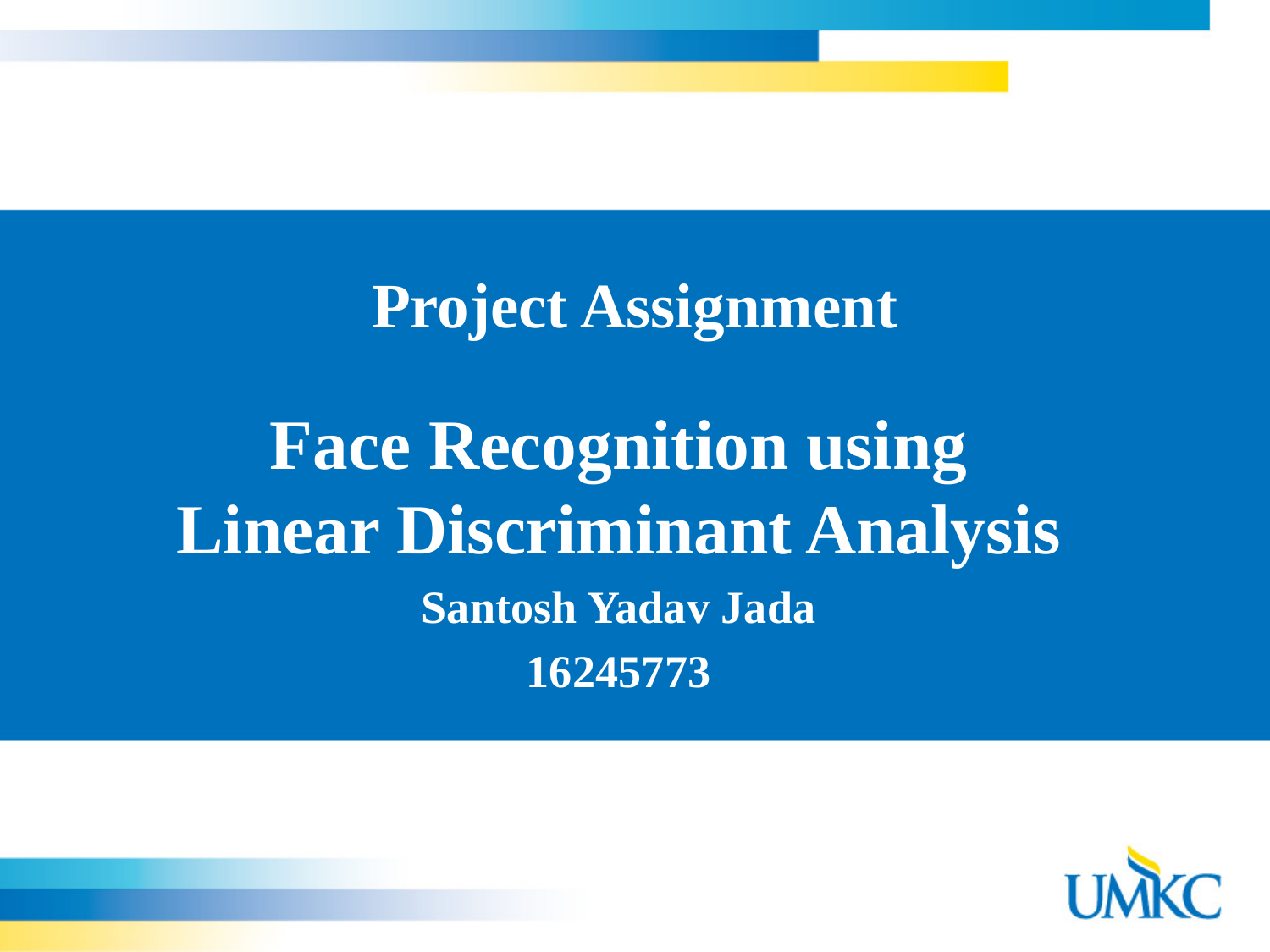

# Project Assignment
Face Recognition using Linear Discriminant Analysis
Santosh Yadav Jada
16245773